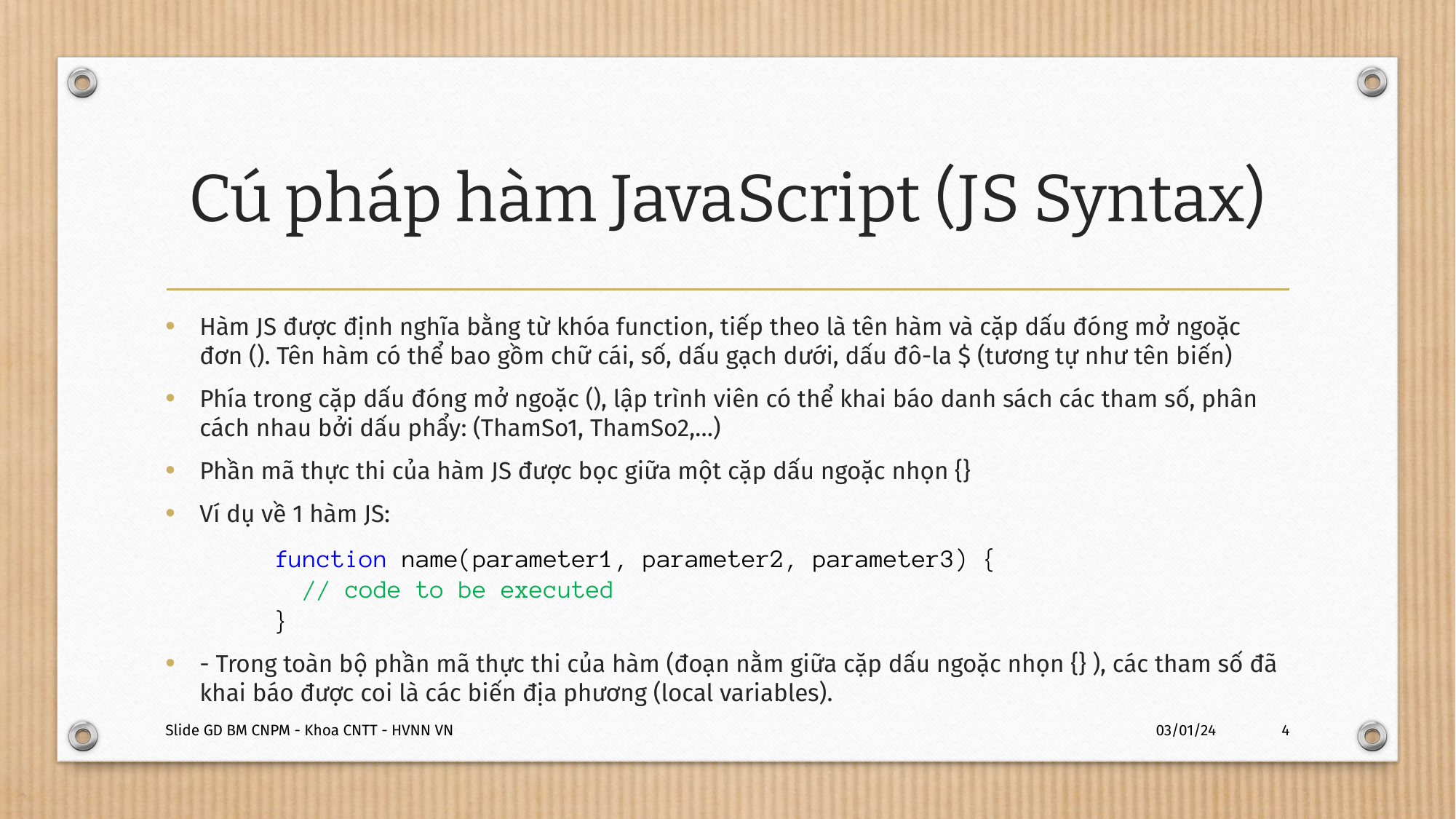

# Cú pháp hàm JavaScript (JS Syntax)
Hàm JS được định nghĩa bằng từ khóa function, tiếp theo là tên hàm và cặp dấu đóng mở ngoặc đơn (). Tên hàm có thể bao gồm chữ cái, số, dấu gạch dưới, dấu đô-la $ (tương tự như tên biến)
Phía trong cặp dấu đóng mở ngoặc (), lập trình viên có thể khai báo danh sách các tham số, phân cách nhau bởi dấu phẩy: (ThamSo1, ThamSo2,…)
Phần mã thực thi của hàm JS được bọc giữa một cặp dấu ngoặc nhọn {}
Ví dụ về 1 hàm JS:
function name(parameter1, parameter2, parameter3) {
  // code to be executed
}
- Trong toàn bộ phần mã thực thi của hàm (đoạn nằm giữa cặp dấu ngoặc nhọn {} ), các tham số đã khai báo được coi là các biến địa phương (local variables).

Slide GD BM CNPM - Khoa CNTT - HVNN VN
03/01/24
4